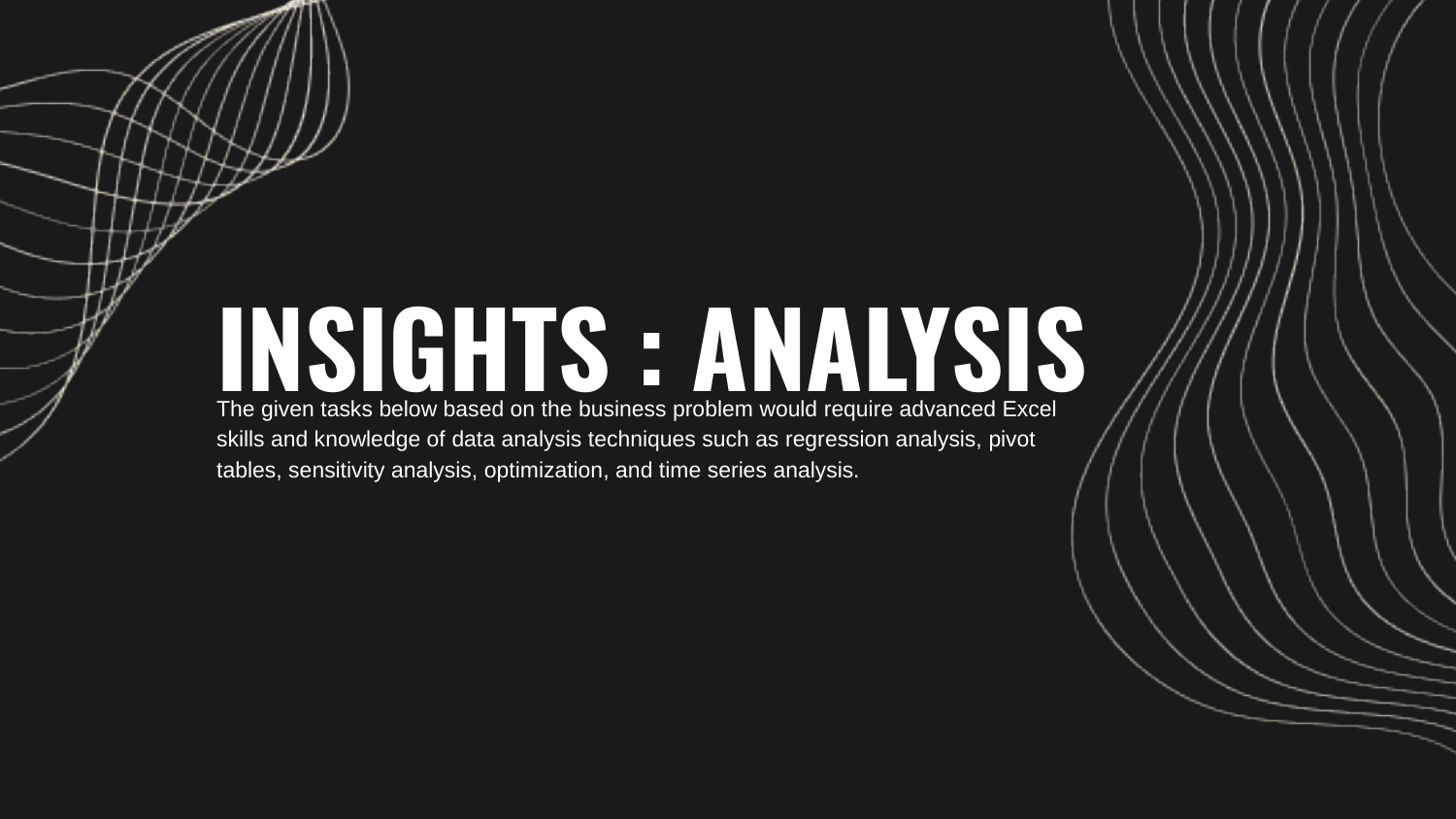

INSIGHTS : ANALYSIS
The given tasks below based on the business problem would require advanced Excel skills and knowledge of data analysis techniques such as regression analysis, pivot tables, sensitivity analysis, optimization, and time series analysis.